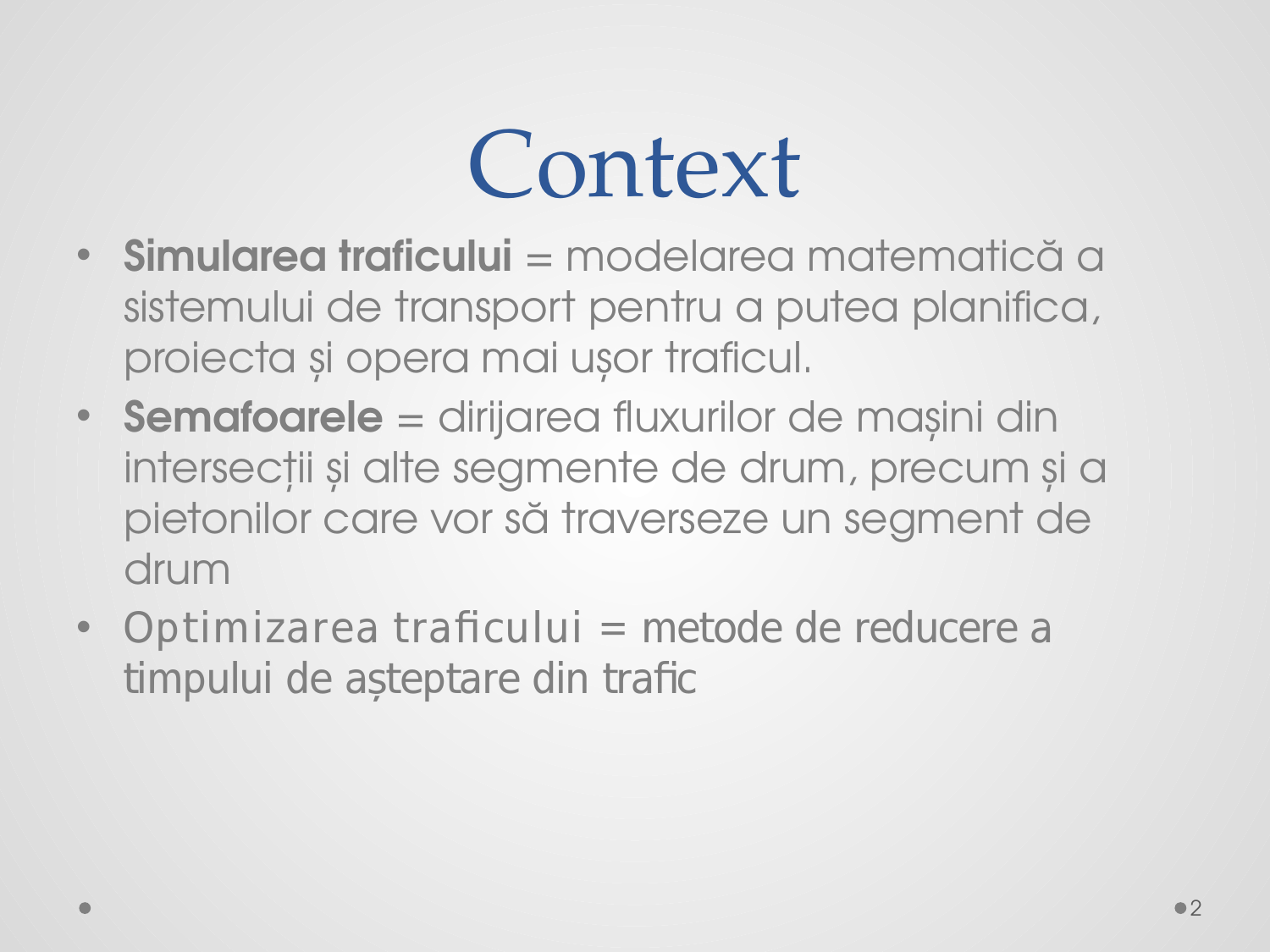

# Context
Simularea traficului = modelarea matematică a sistemului de transport pentru a putea planifica, proiecta și opera mai ușor traficul.
Semafoarele = dirijarea fluxurilor de mașini din intersecții și alte segmente de drum, precum și a pietonilor care vor să traverseze un segment de drum
Optimizarea traficului = metode de reducere a timpului de așteptare din trafic
2